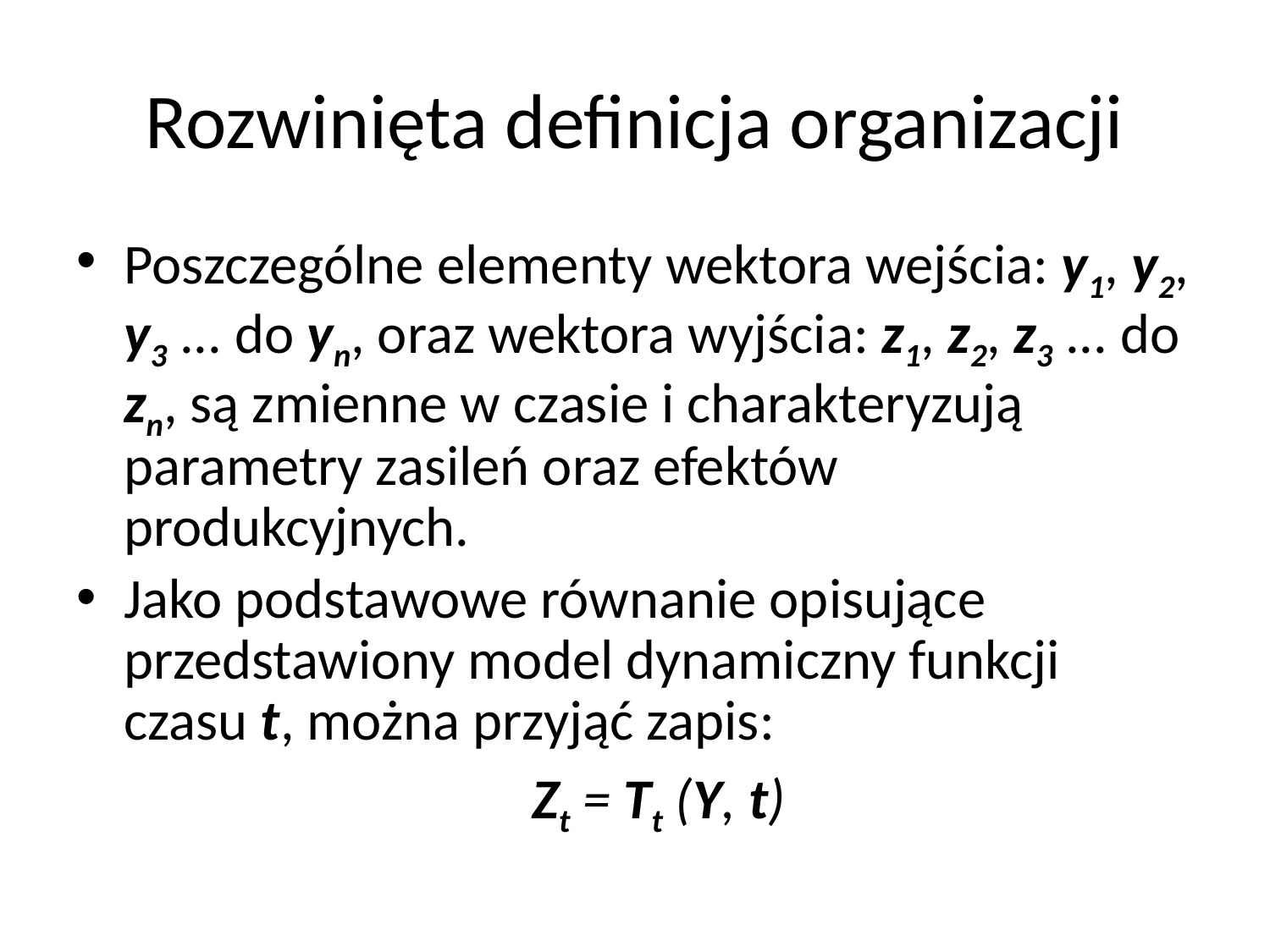

# Rozwinięta definicja organizacji
Poszczególne elementy wektora wejścia: y1, y2, y3 ... do yn, oraz wektora wyjścia: z1, z2, z3 ... do zn, są zmienne w czasie i charakteryzują parametry zasileń oraz efektów produkcyjnych.
Jako podstawowe równanie opisujące przedstawiony model dynamiczny funkcji czasu t, można przyjąć zapis:
	Zt = Tt (Y, t)